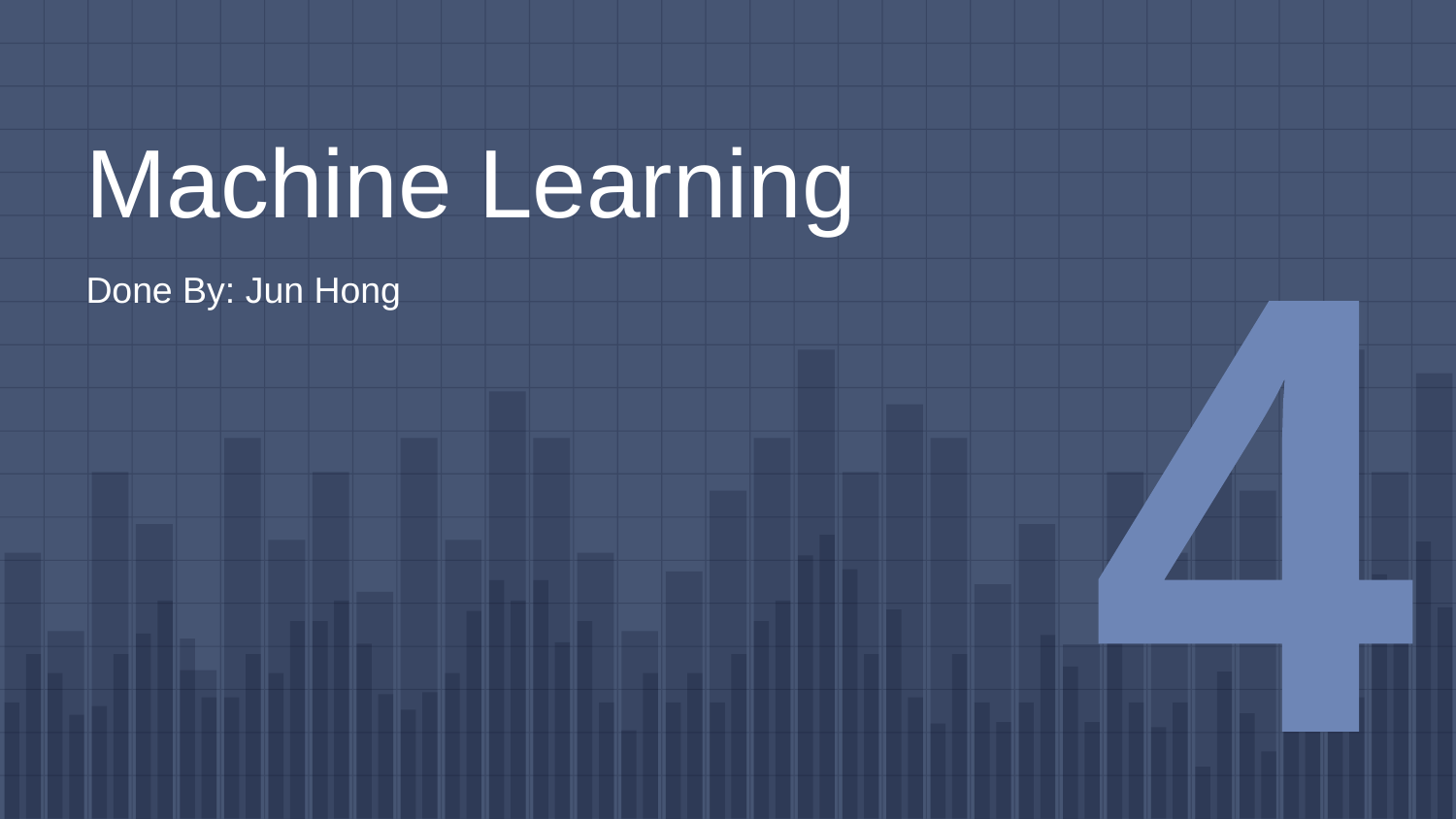

# Machine Learning
Done By: Jun Hong
4